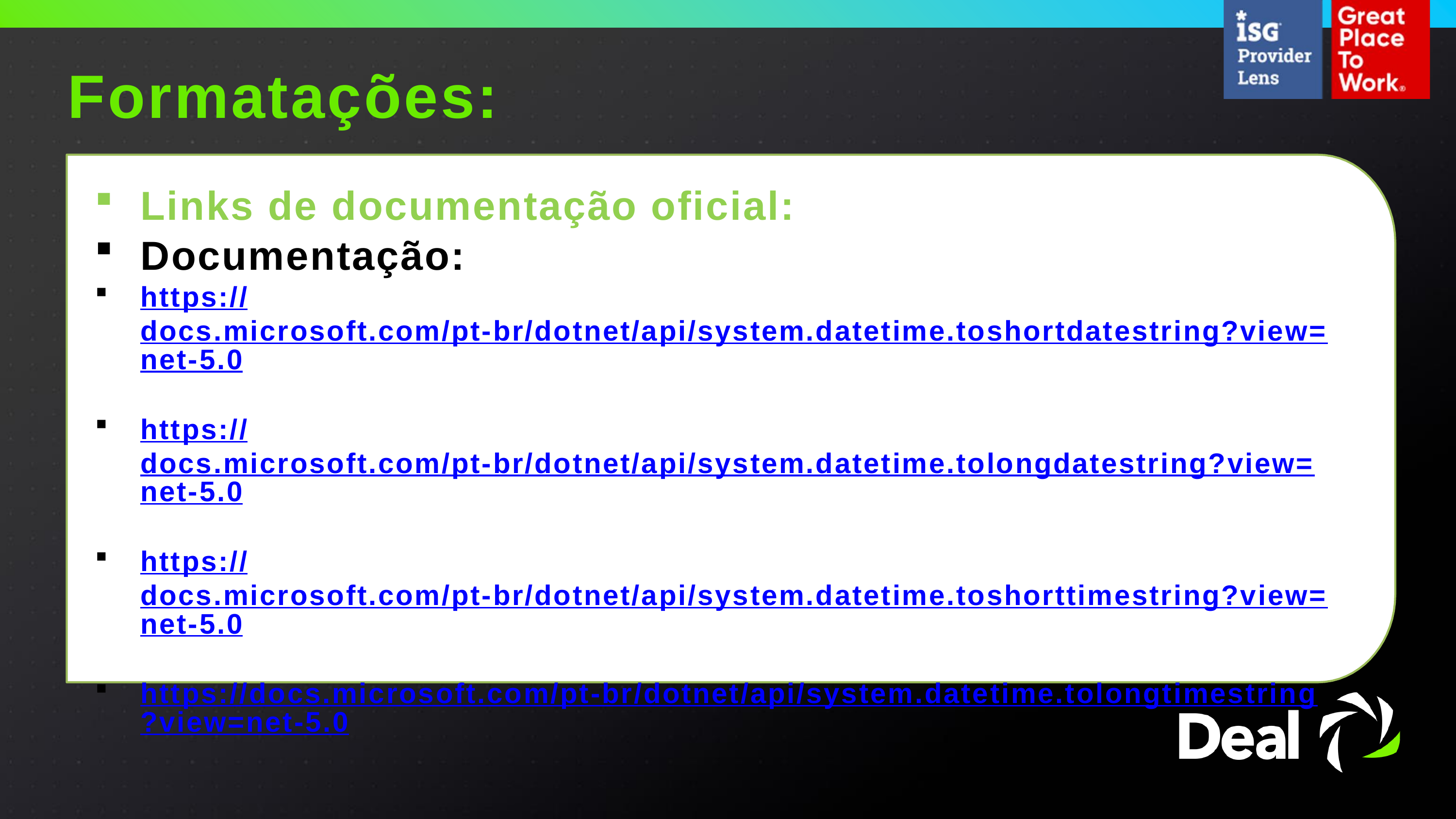

Formatações:

Links de documentação oficial:
Documentação:
https://docs.microsoft.com/pt-br/dotnet/api/system.datetime.toshortdatestring?view=net-5.0

https://docs.microsoft.com/pt-br/dotnet/api/system.datetime.tolongdatestring?view=net-5.0

https://docs.microsoft.com/pt-br/dotnet/api/system.datetime.toshorttimestring?view=net-5.0

https://docs.microsoft.com/pt-br/dotnet/api/system.datetime.tolongtimestring?view=net-5.0